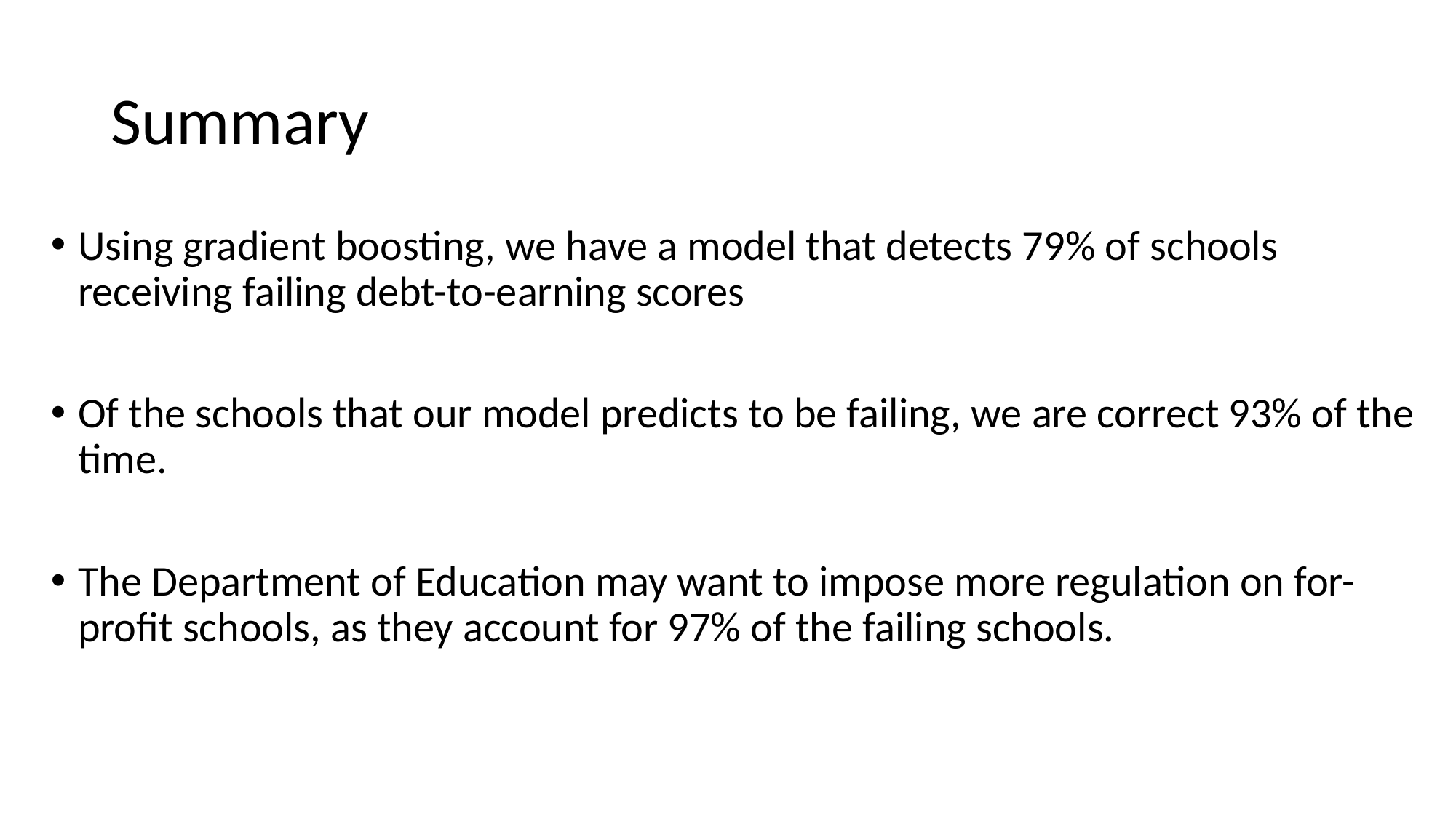

# Summary
Using gradient boosting, we have a model that detects 79% of schools receiving failing debt-to-earning scores

Of the schools that our model predicts to be failing, we are correct 93% of the time.

The Department of Education may want to impose more regulation on for-profit schools, as they account for 97% of the failing schools.